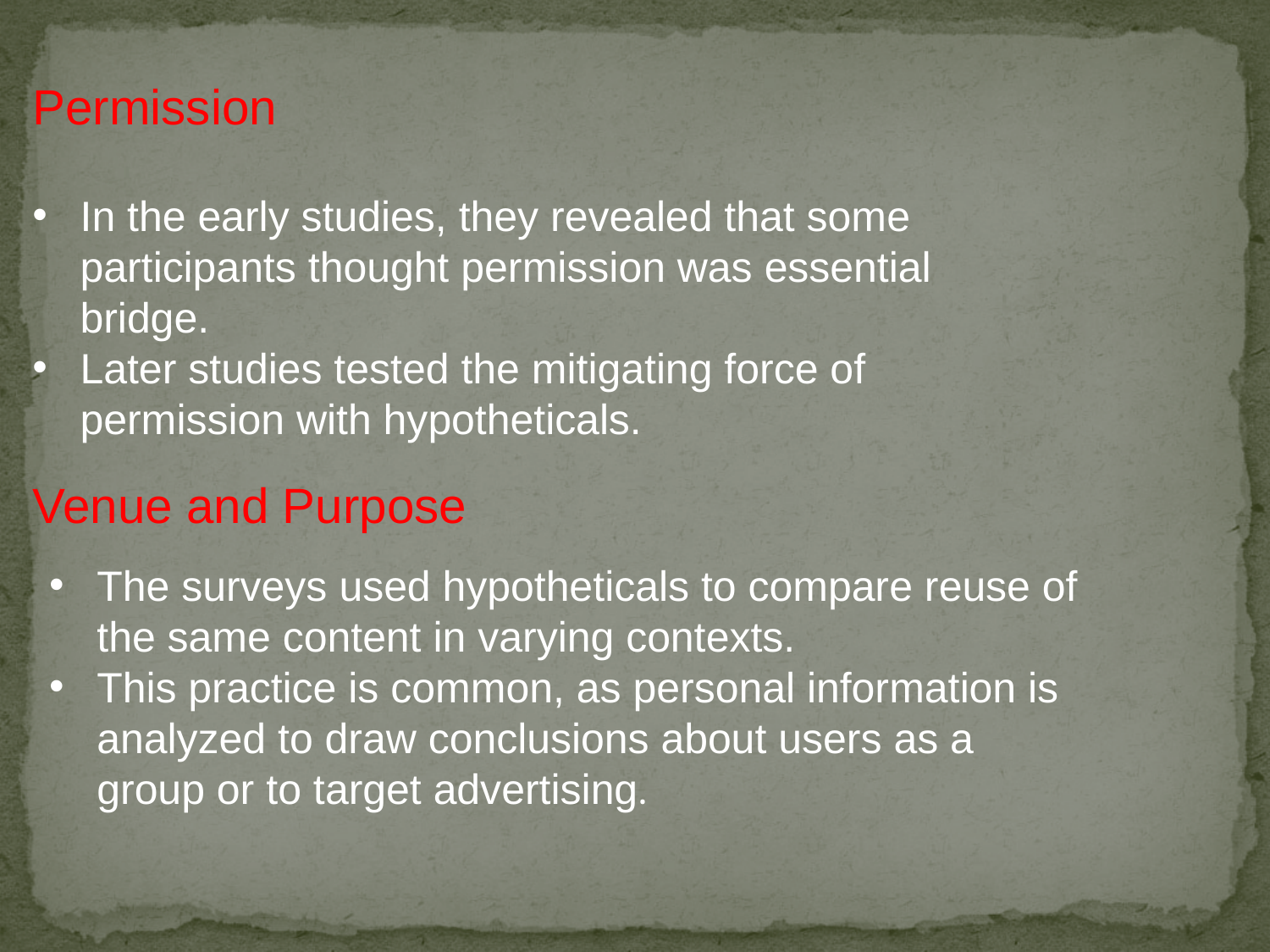

Permission
In the early studies, they revealed that some participants thought permission was essential bridge.
Later studies tested the mitigating force of permission with hypotheticals.

Venue and Purpose
The surveys used hypotheticals to compare reuse of the same content in varying contexts.
This practice is common, as personal information is analyzed to draw conclusions about users as a group or to target advertising.